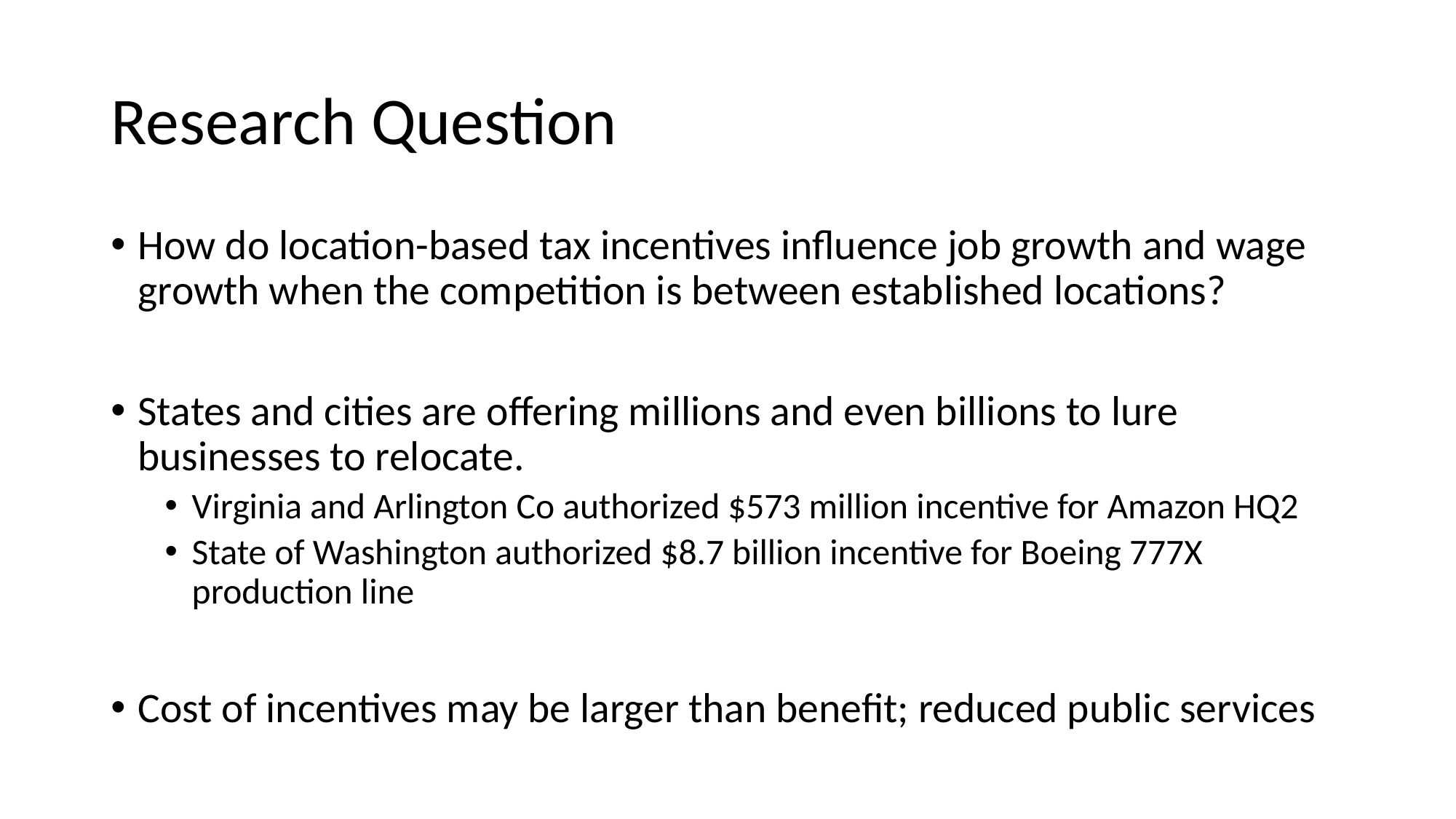

# Research Question
How do location-based tax incentives influence job growth and wage growth when the competition is between established locations?

States and cities are offering millions and even billions to lure businesses to relocate.
Virginia and Arlington Co authorized $573 million incentive for Amazon HQ2
State of Washington authorized $8.7 billion incentive for Boeing 777X production line

Cost of incentives may be larger than benefit; reduced public services